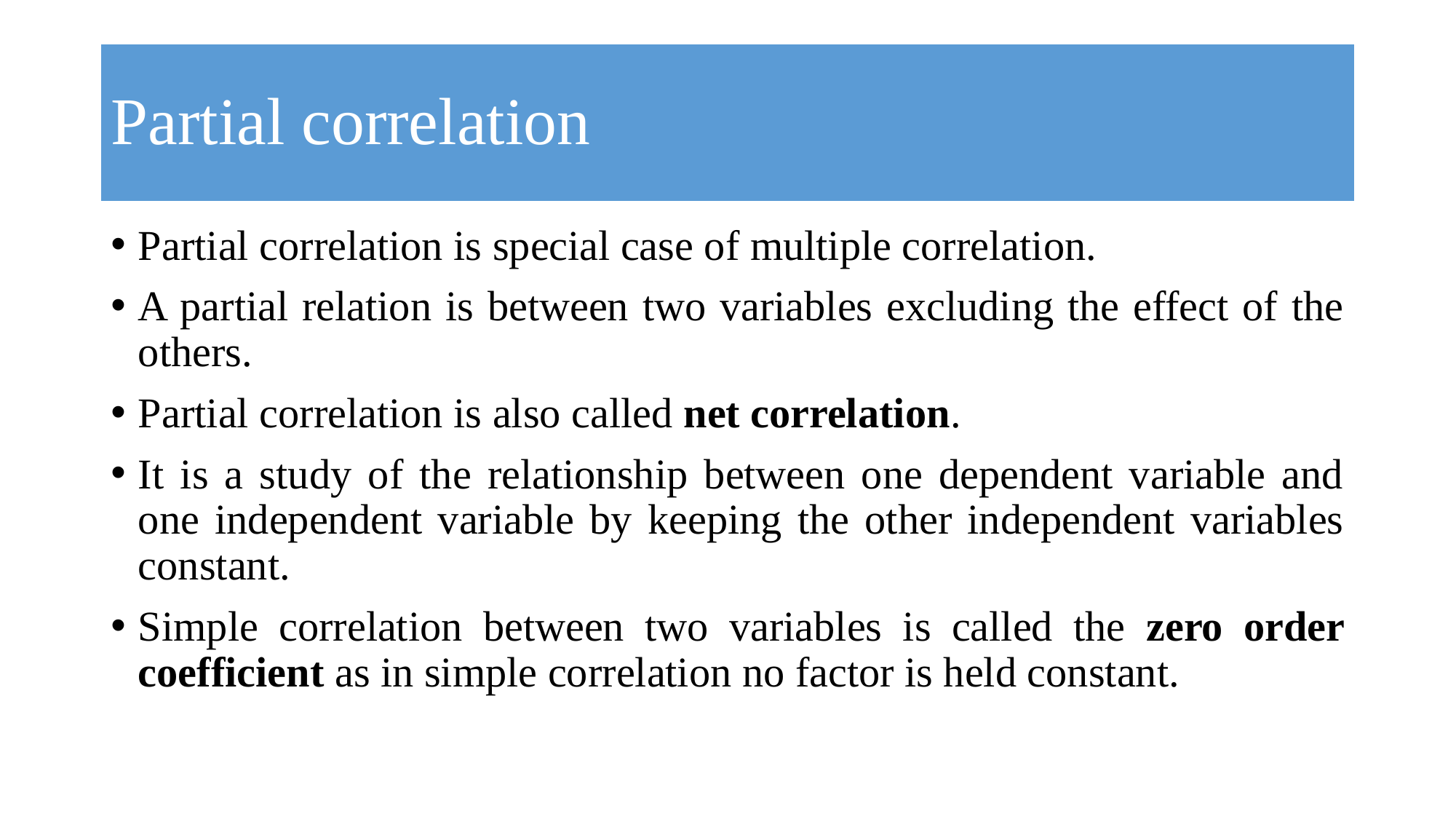

# Partial correlation
Partial correlation is special case of multiple correlation.
A partial relation is between two variables excluding the effect of the others.
Partial correlation is also called net correlation.
It is a study of the relationship between one dependent variable and one independent variable by keeping the other independent variables constant.
Simple correlation between two variables is called the zero order coefficient as in simple correlation no factor is held constant.